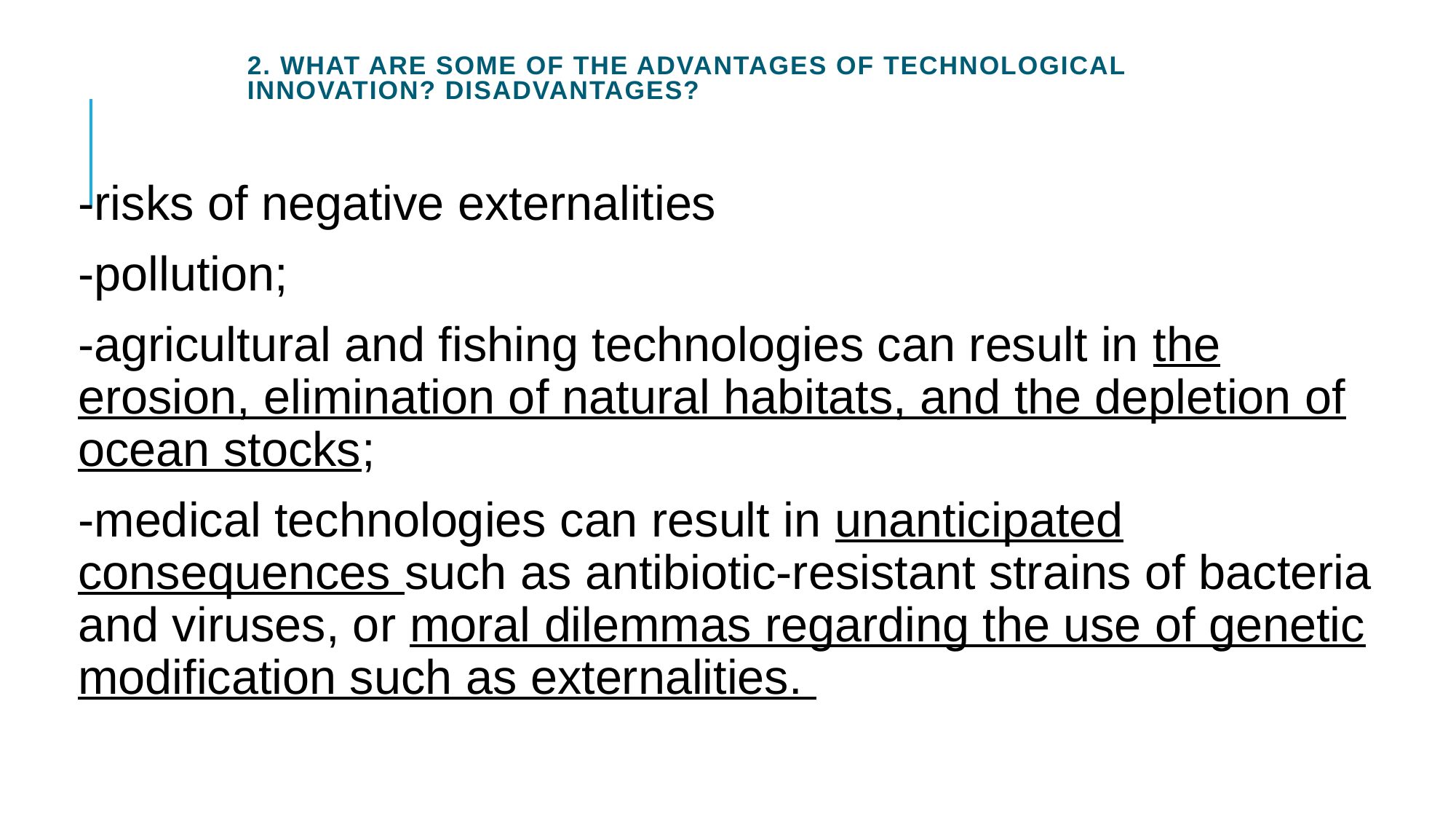

# 2. What are some of the advantages of technological innovation? Disadvantages?
-risks of negative externalities
-pollution;
-agricultural and fishing technologies can result in the erosion, elimination of natural habitats, and the depletion of ocean stocks;
-medical technologies can result in unanticipated consequences such as antibiotic-resistant strains of bacteria and viruses, or moral dilemmas regarding the use of genetic modification such as externalities.